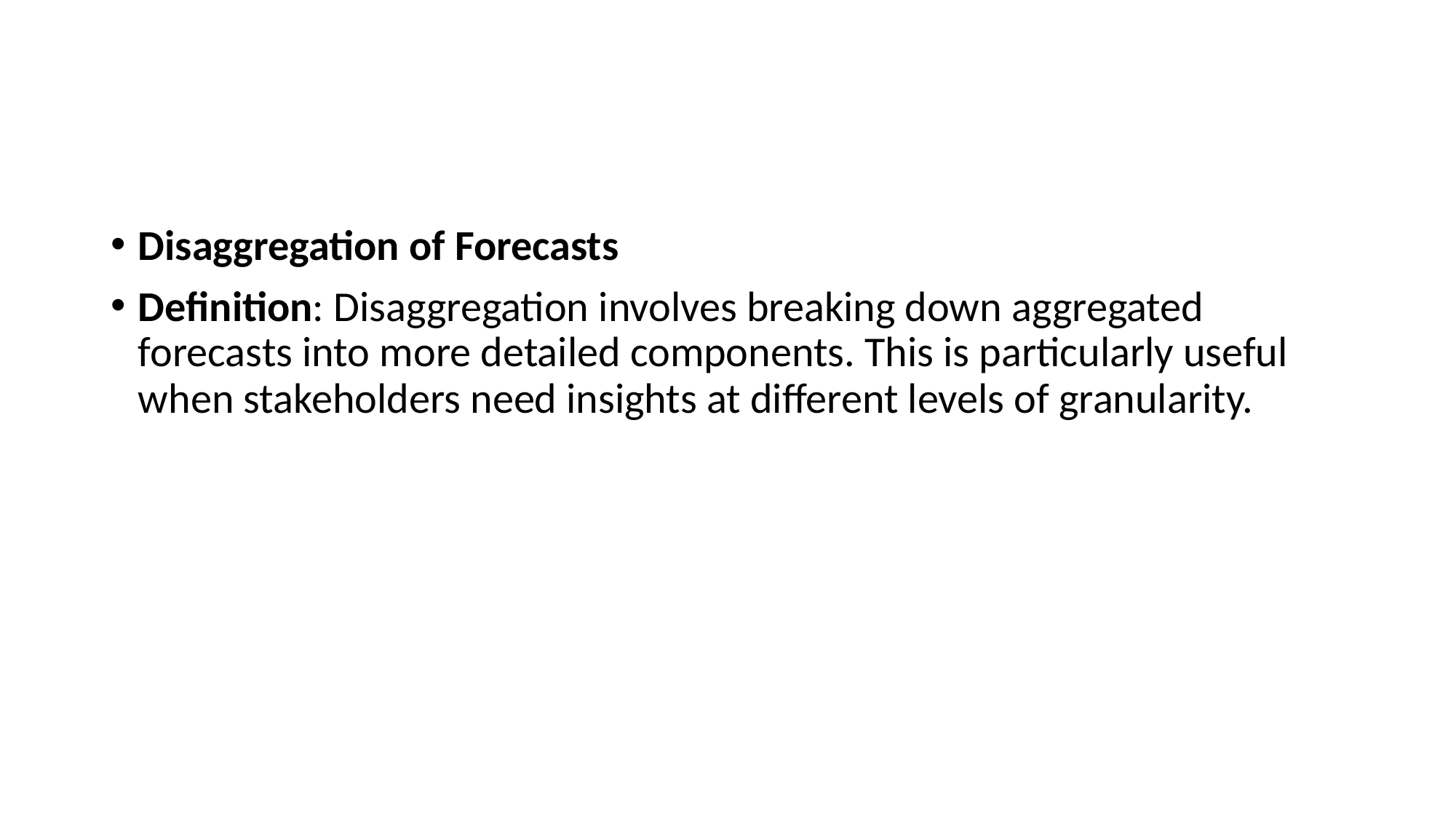

#
Disaggregation of Forecasts
Definition: Disaggregation involves breaking down aggregated forecasts into more detailed components. This is particularly useful when stakeholders need insights at different levels of granularity.